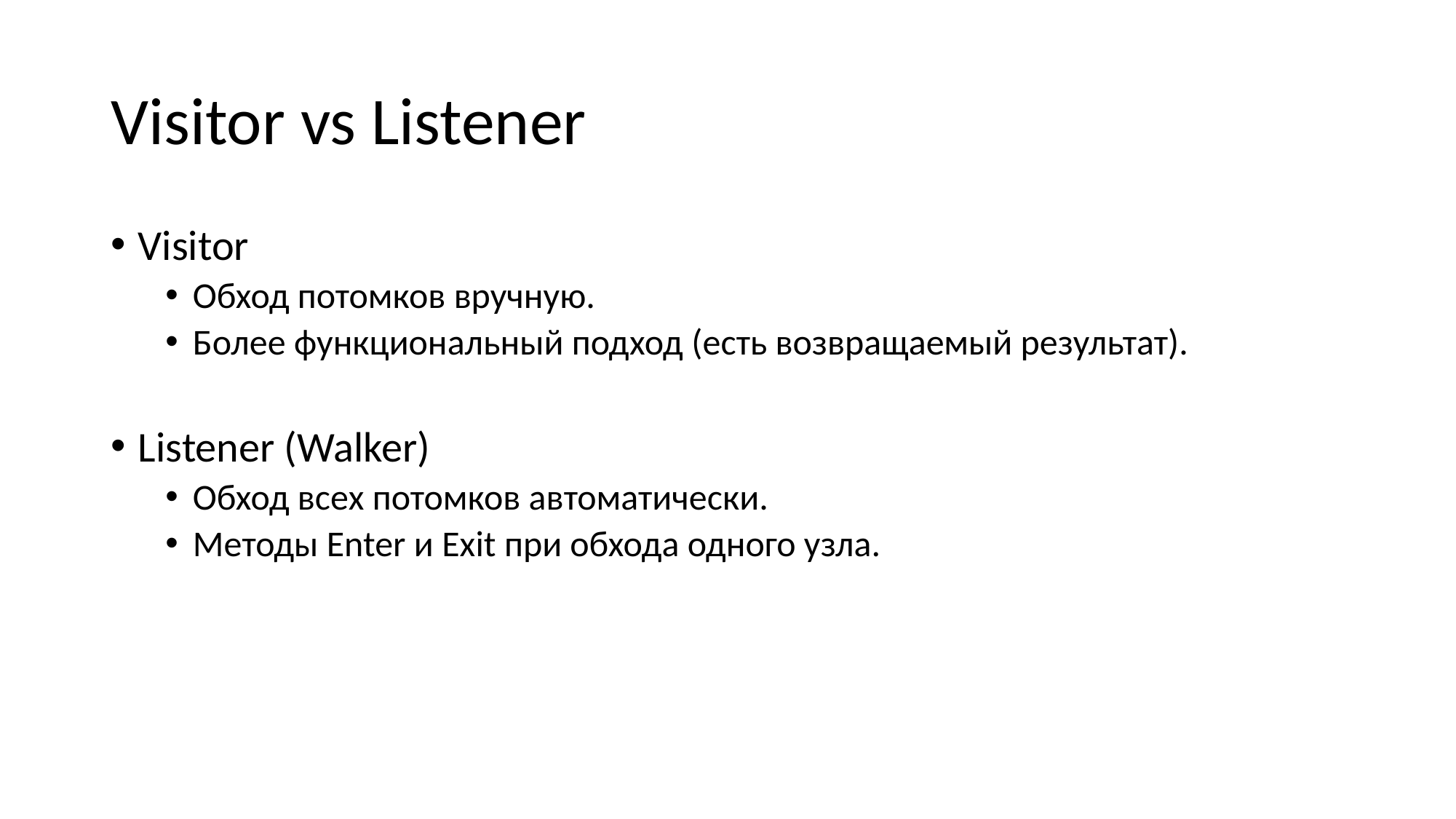

# Visitor vs Listener
Visitor
Обход потомков вручную.
Более функциональный подход (есть возвращаемый результат).

Listener (Walker)
Обход всех потомков автоматически.
Методы Enter и Exit при обхода одного узла.